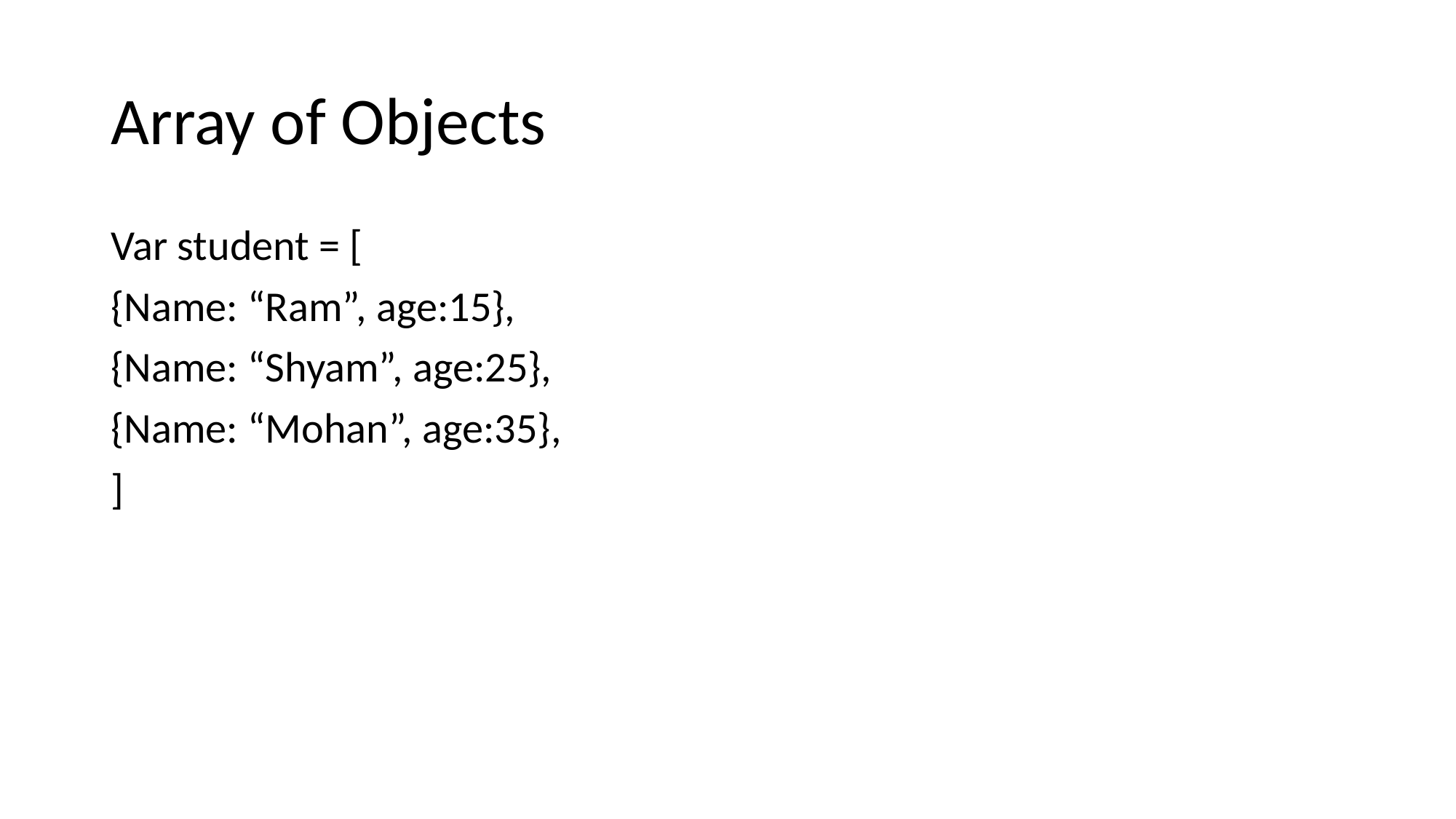

# Array of Objects
Var student = [
{Name: “Ram”, age:15},
{Name: “Shyam”, age:25},
{Name: “Mohan”, age:35},
]